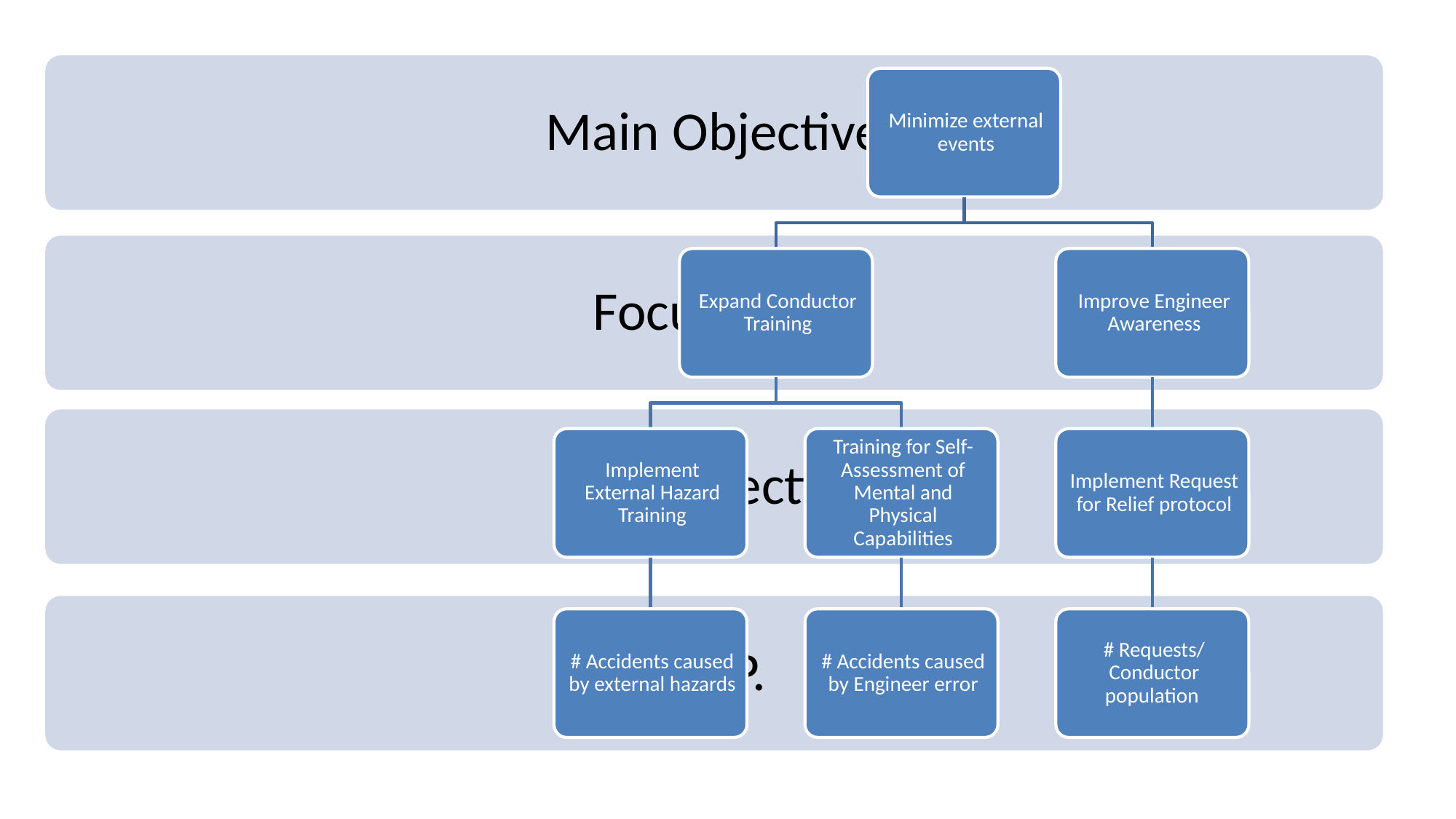

I.o.P.
Sub Objective
Focus Area
Main Objective
Minimize external events
Expand Conductor Training
Implement External Hazard Training
# Accidents caused by external hazards
Training for Self-Assessment of Mental and Physical Capabilities
# Accidents caused by Engineer error
Improve Engineer Awareness
Implement Request for Relief protocol
# Requests/ Conductor population